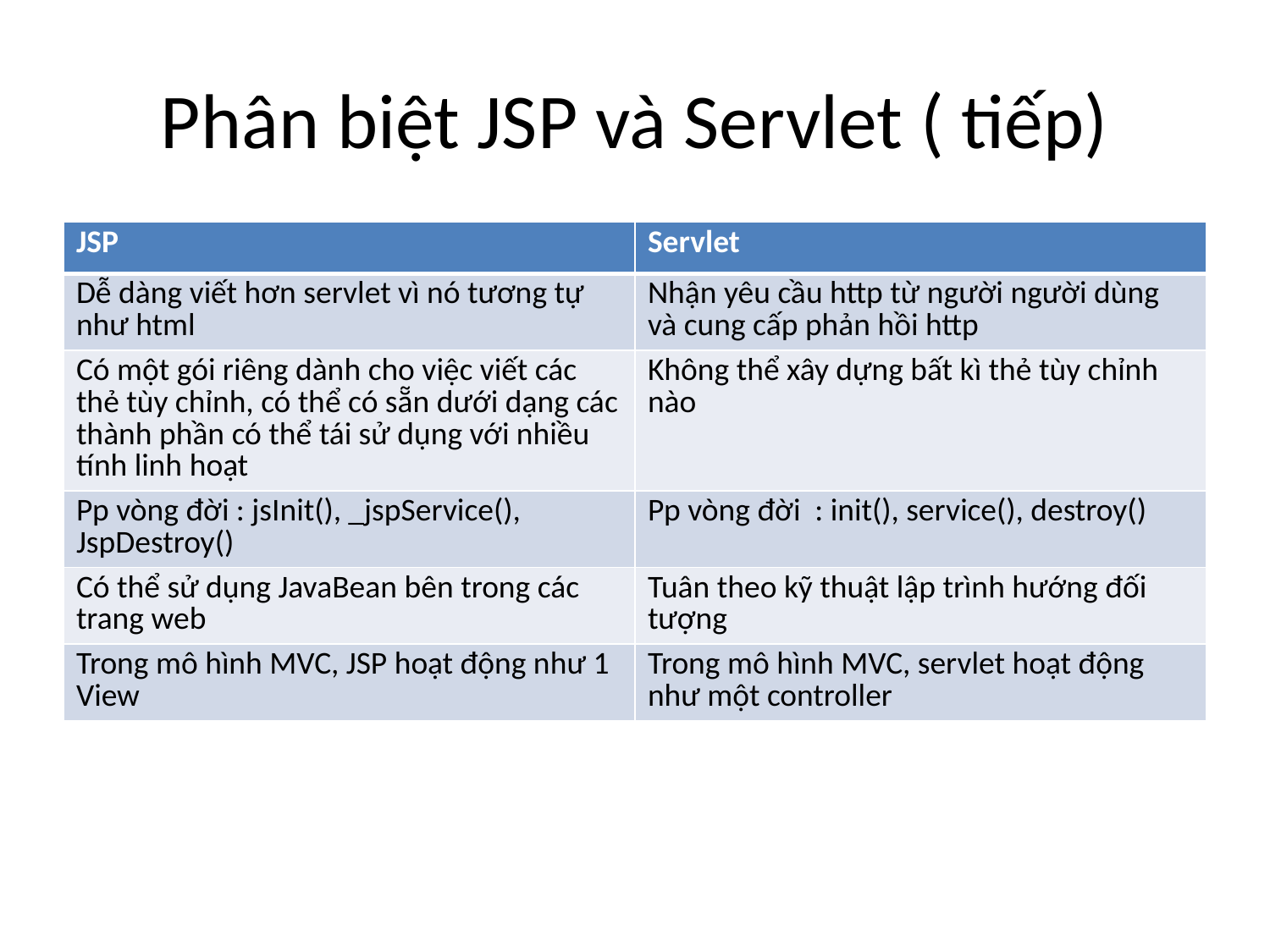

# Phân biệt JSP và Servlet ( tiếp)
| JSP | Servlet |
| --- | --- |
| Dễ dàng viết hơn servlet vì nó tương tự như html | Nhận yêu cầu http từ người người dùng và cung cấp phản hồi http |
| Có một gói riêng dành cho việc viết các thẻ tùy chỉnh, có thể có sẵn dưới dạng các thành phần có thể tái sử dụng với nhiều tính linh hoạt | Không thể xây dựng bất kì thẻ tùy chỉnh nào |
| Pp vòng đời : jsInit(), \_jspService(), JspDestroy() | Pp vòng đời : init(), service(), destroy() |
| Có thể sử dụng JavaBean bên trong các trang web | Tuân theo kỹ thuật lập trình hướng đối tượng |
| Trong mô hình MVC, JSP hoạt động như 1 View | Trong mô hình MVC, servlet hoạt động như một controller |